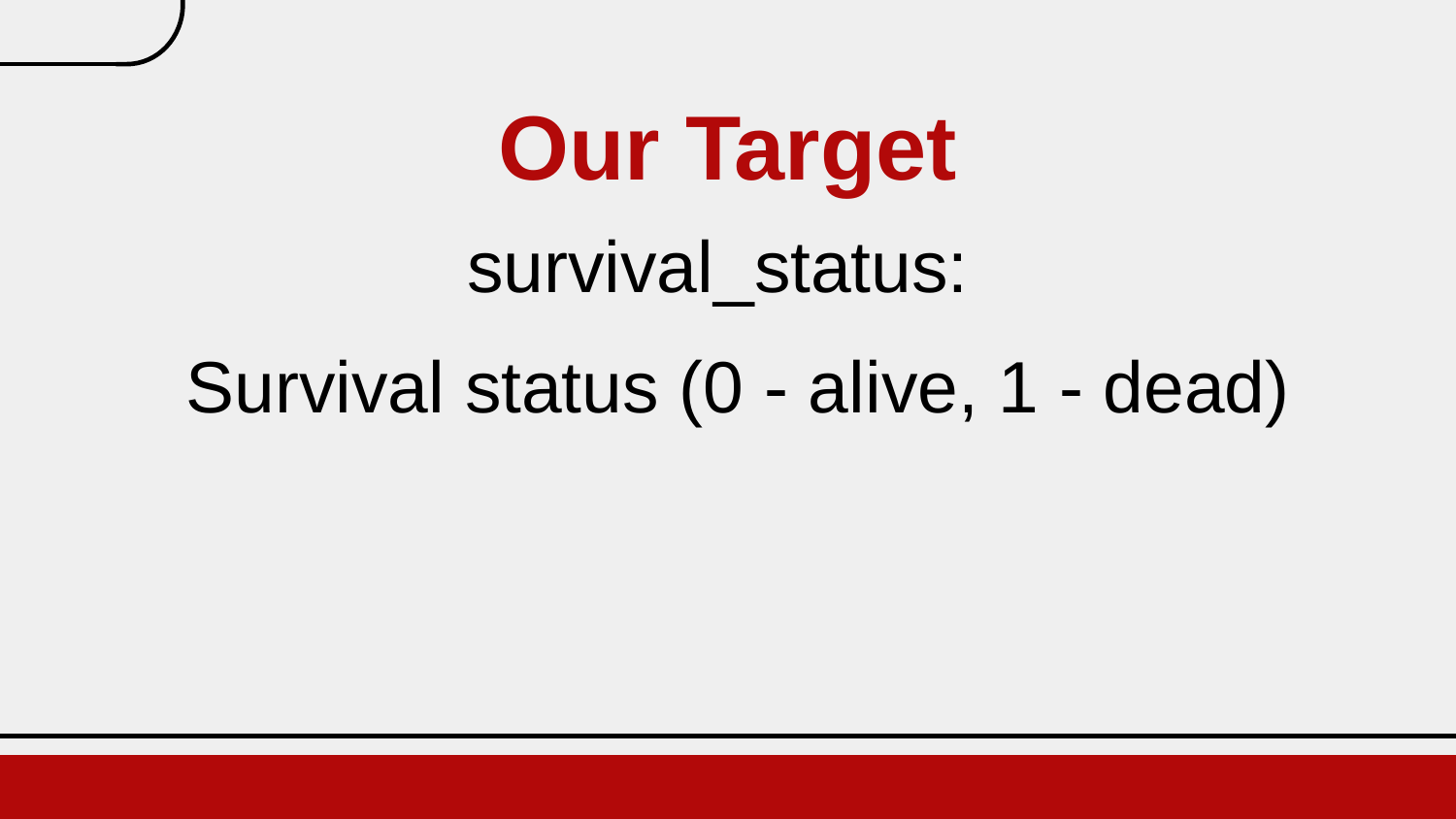

# Our Target
survival_status:
 Survival status (0 - alive, 1 - dead)